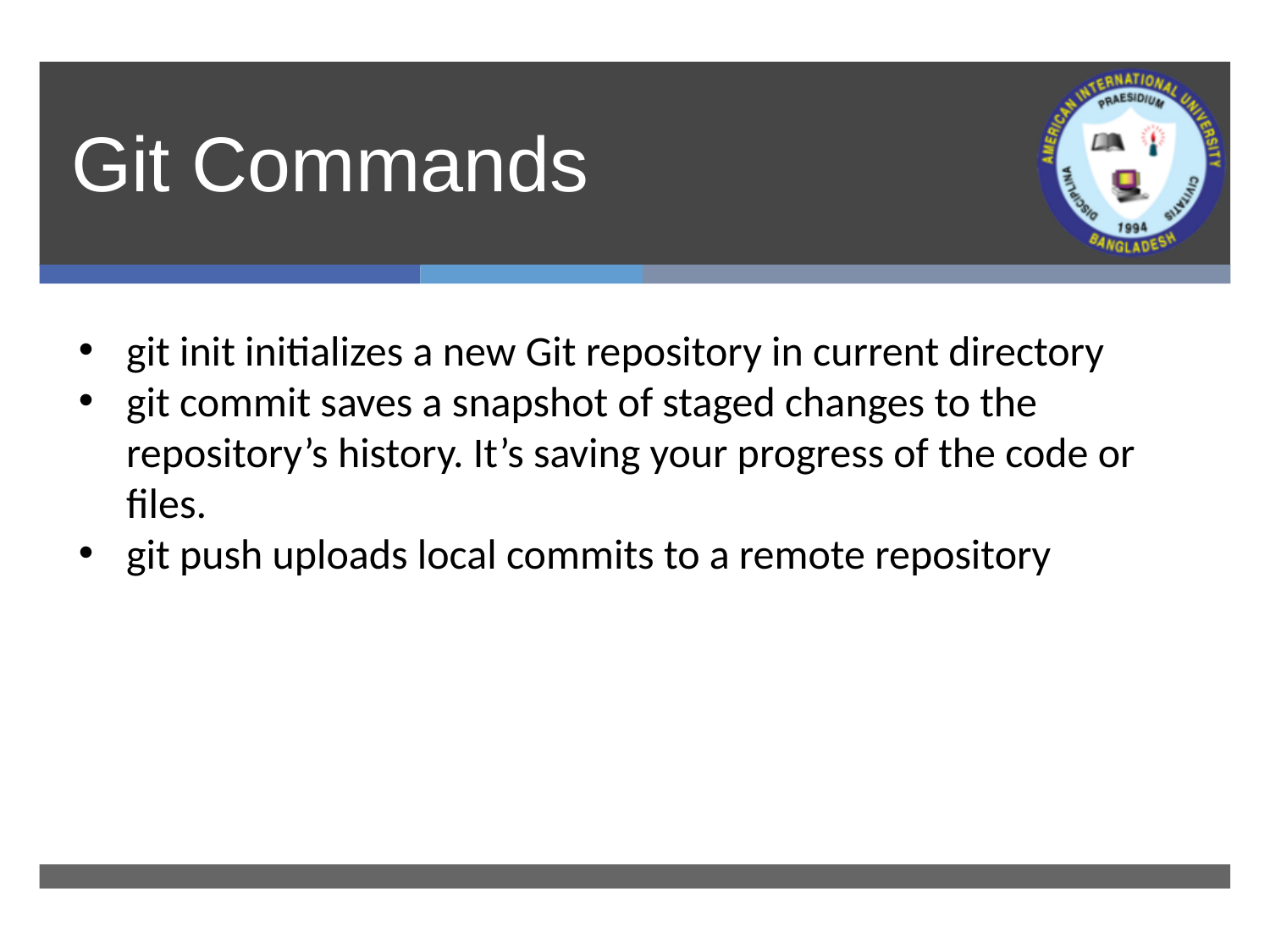

# Git Commands

git init initializes a new Git repository in current directory
git commit saves a snapshot of staged changes to the repository’s history. It’s saving your progress of the code or files.
git push uploads local commits to a remote repository